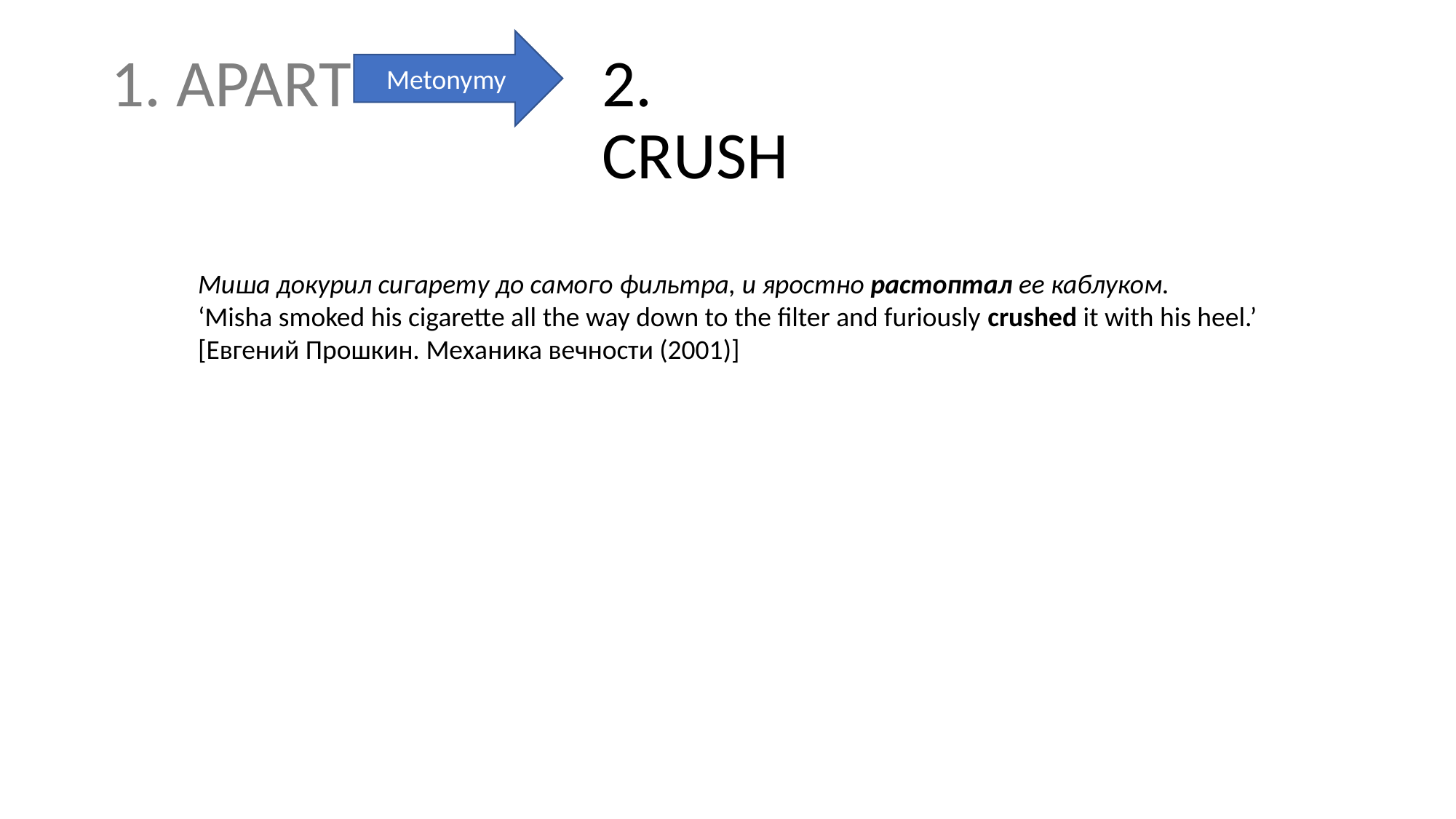

Metonymy
2. crush
1. apart
Миша докурил сигарету до самого фильтра, и яростно растоптал ее каблуком.
‘Misha smoked his cigarette all the way down to the filter and furiously crushed it with his heel.’
[Евгений Прошкин. Механика вечности (2001)]